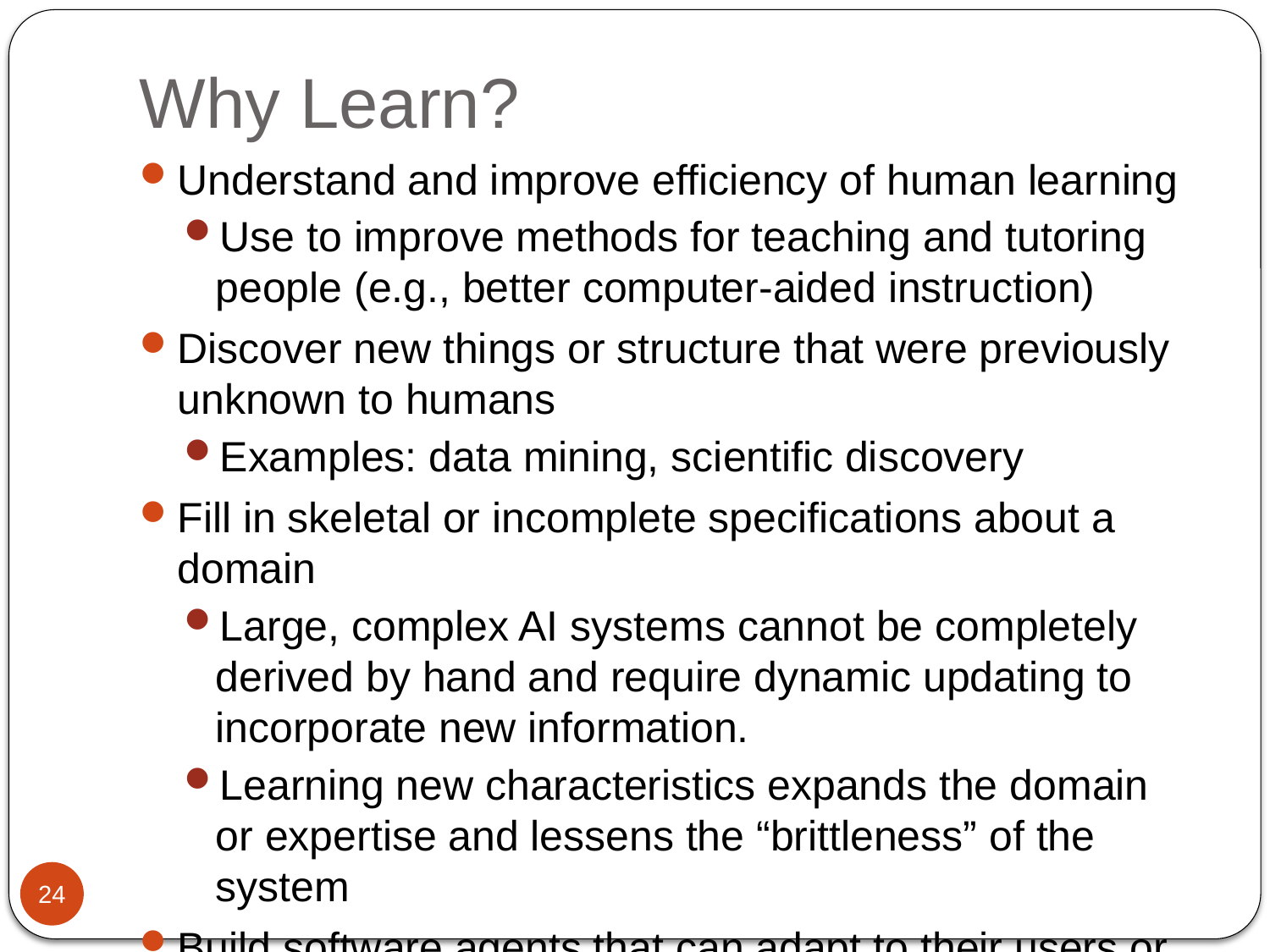

# Why Learn?
Understand and improve efficiency of human learning
Use to improve methods for teaching and tutoring people (e.g., better computer-aided instruction)
Discover new things or structure that were previously unknown to humans
Examples: data mining, scientific discovery
Fill in skeletal or incomplete specifications about a domain
Large, complex AI systems cannot be completely derived by hand and require dynamic updating to incorporate new information.
Learning new characteristics expands the domain or expertise and lessens the “brittleness” of the system
Build software agents that can adapt to their users or to other software agents

24